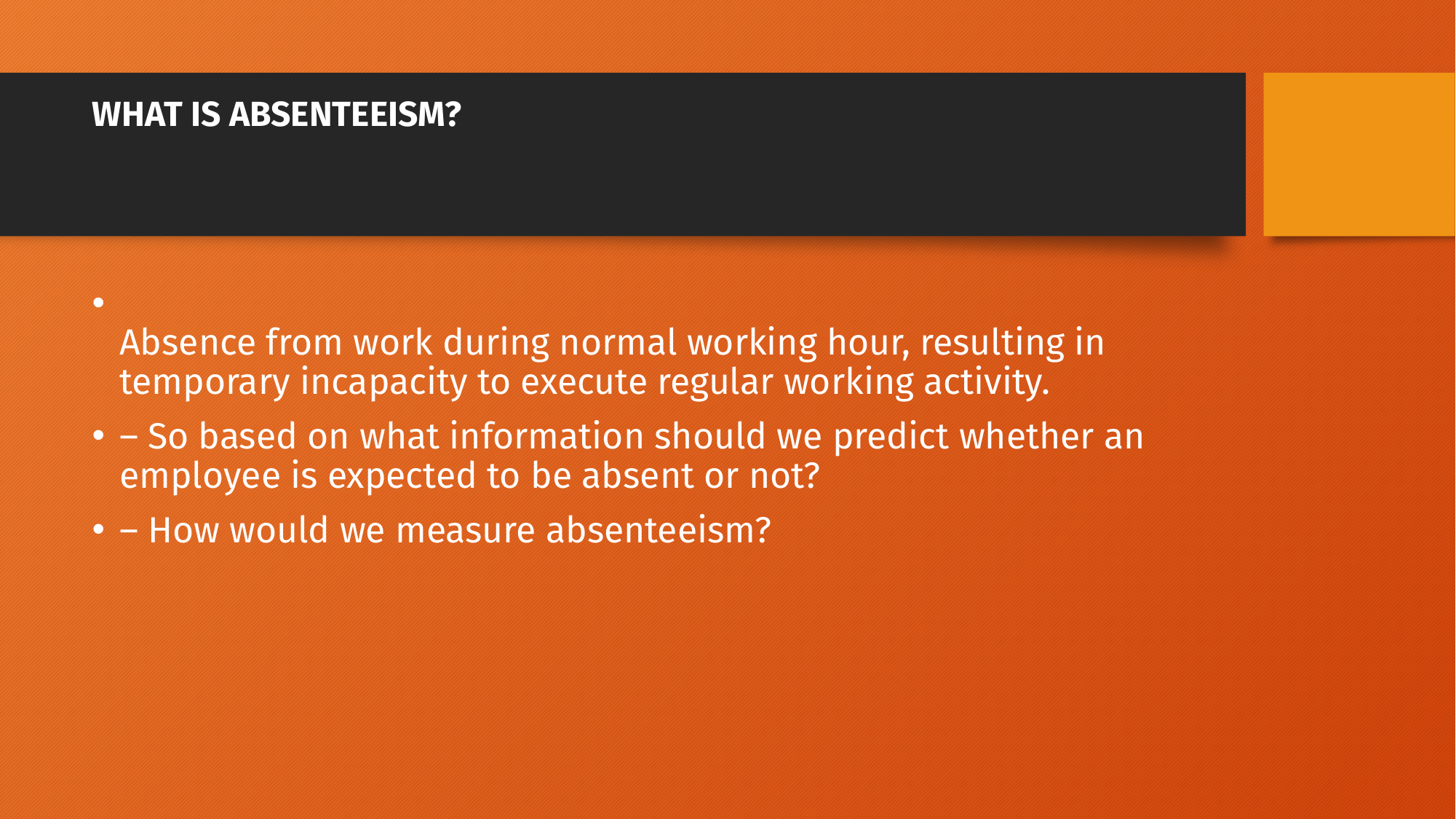

# WHAT IS ABSENTEEISM?
Absence from work during normal working hour, resulting in temporary incapacity to execute regular working activity.
– So based on what information should we predict whether an employee is expected to be absent or not?
– How would we measure absenteeism?